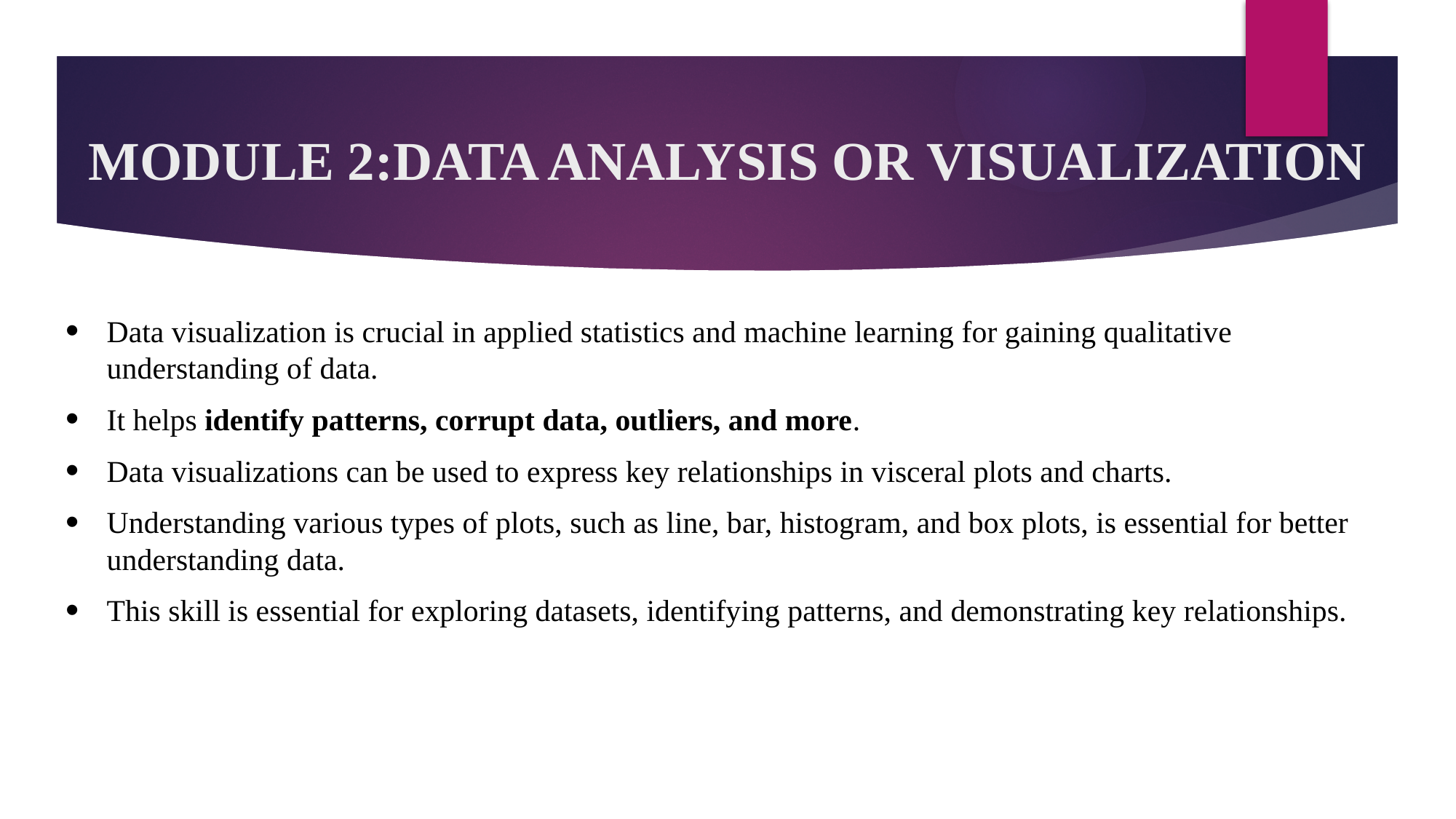

# MODULE 2:DATA ANALYSIS OR VISUALIZATION
Data visualization is crucial in applied statistics and machine learning for gaining qualitative understanding of data.
It helps identify patterns, corrupt data, outliers, and more.
Data visualizations can be used to express key relationships in visceral plots and charts.
Understanding various types of plots, such as line, bar, histogram, and box plots, is essential for better understanding data.
This skill is essential for exploring datasets, identifying patterns, and demonstrating key relationships.